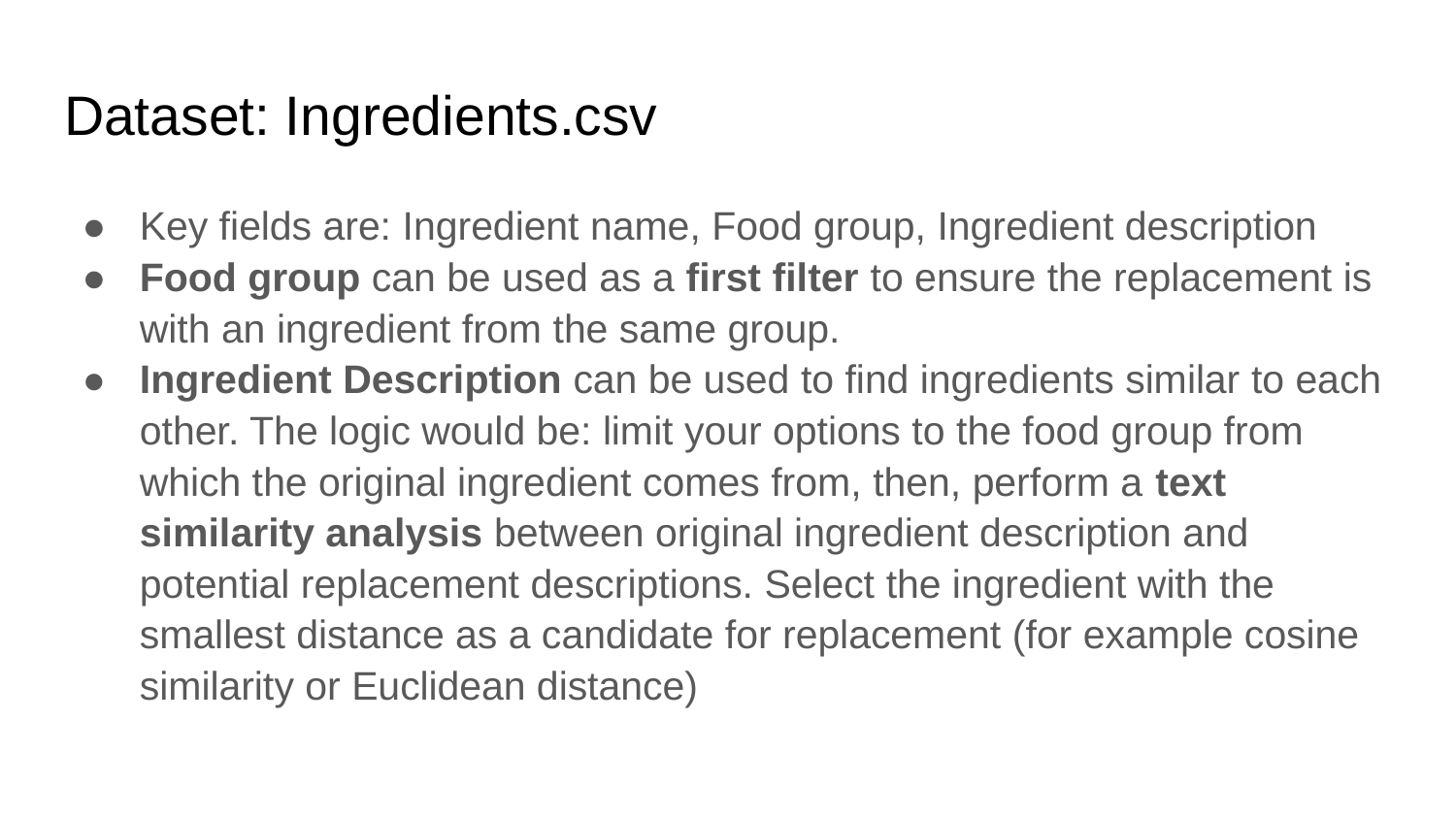

# Dataset: Ingredients.csv
Key fields are: Ingredient name, Food group, Ingredient description
Food group can be used as a first filter to ensure the replacement is with an ingredient from the same group.
Ingredient Description can be used to find ingredients similar to each other. The logic would be: limit your options to the food group from which the original ingredient comes from, then, perform a text similarity analysis between original ingredient description and potential replacement descriptions. Select the ingredient with the smallest distance as a candidate for replacement (for example cosine similarity or Euclidean distance)